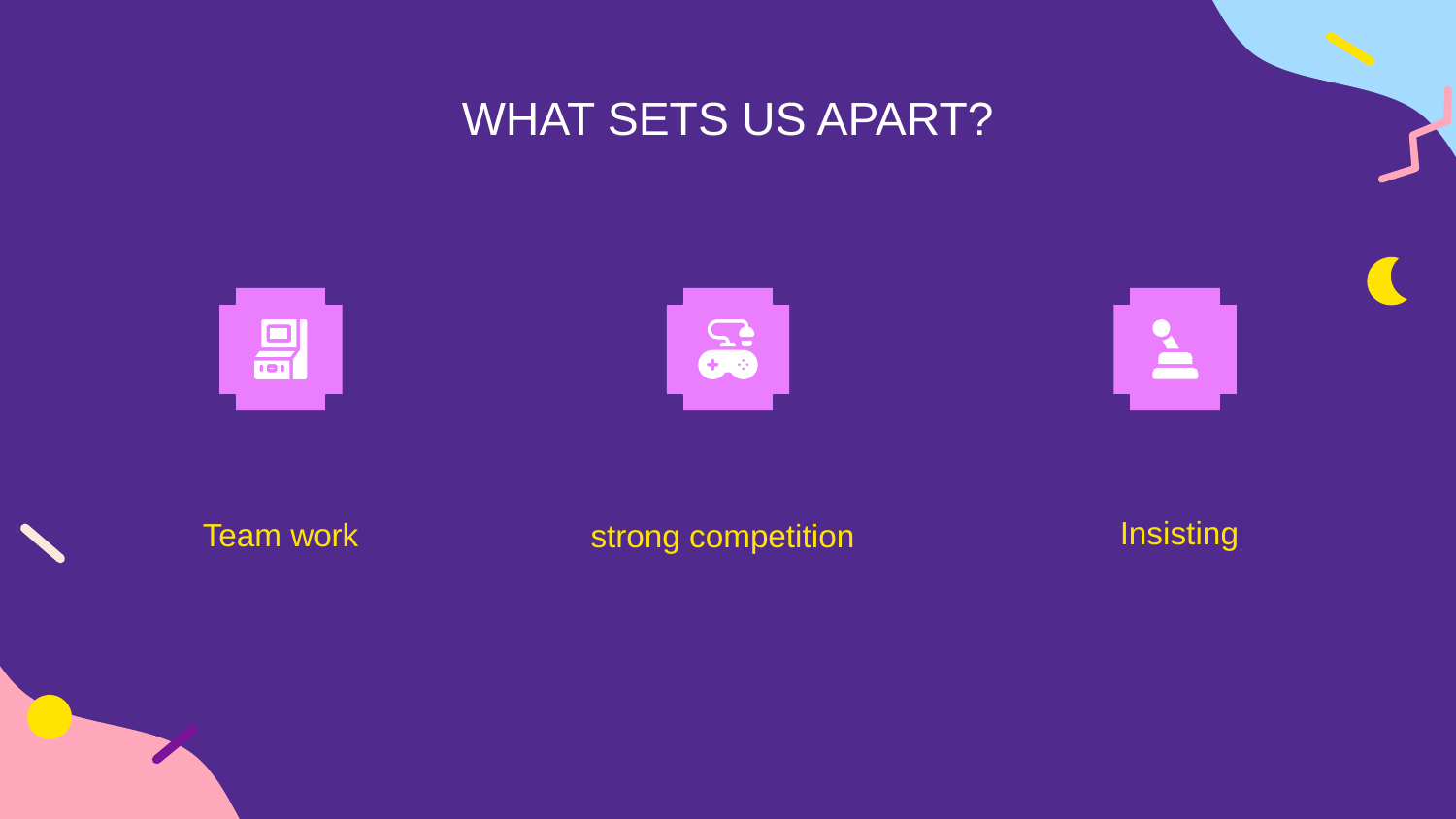

# WHAT SETS US APART?

Insisting
Team work
strong competition